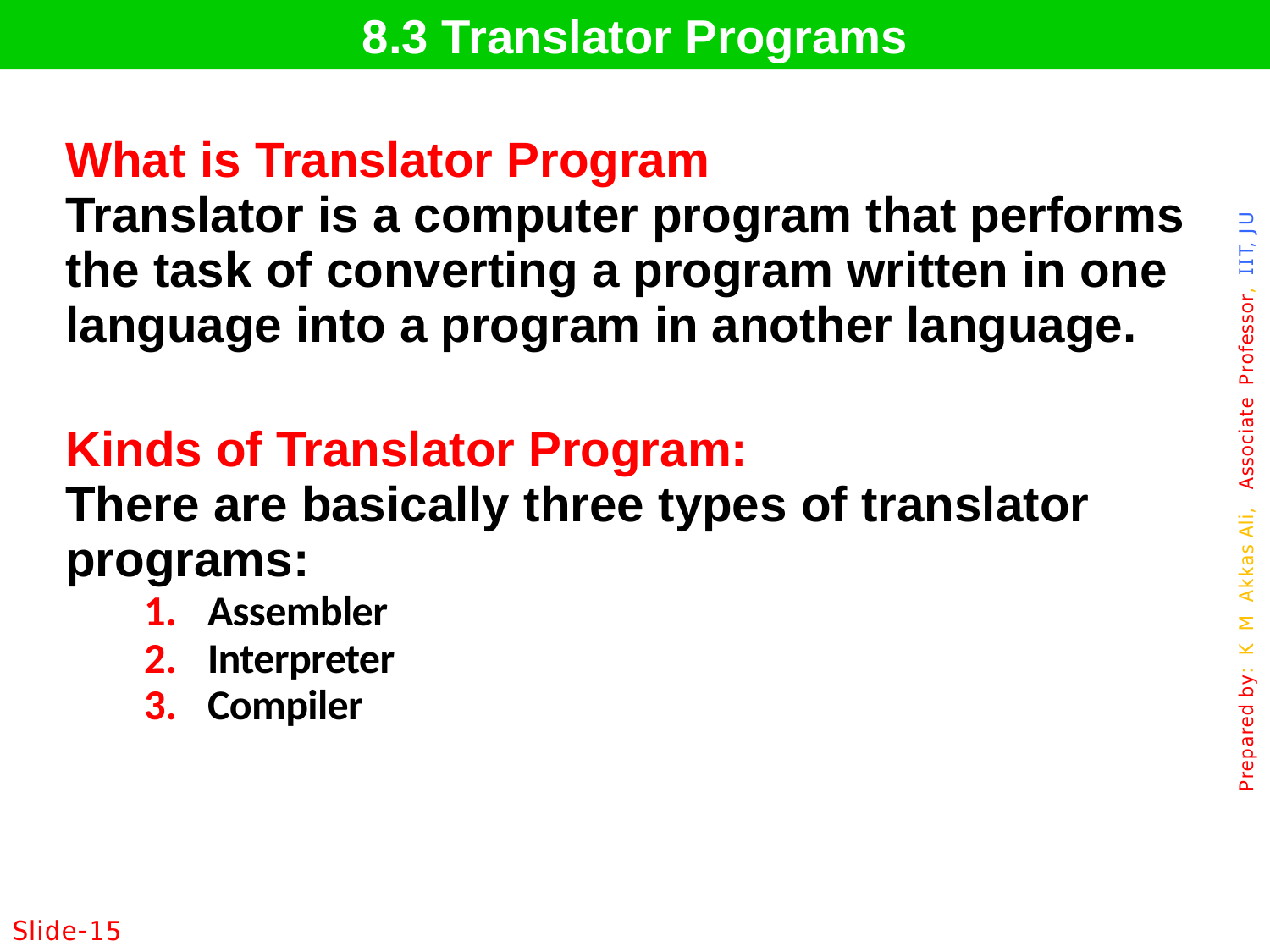

8.3 Translator Programs
What is Translator Program
Translator is a computer program that performs the task of converting a program written in one language into a program in another language.

Kinds of Translator Program:
There are basically three types of translator programs:
Assembler
Interpreter
Compiler
Slide-15